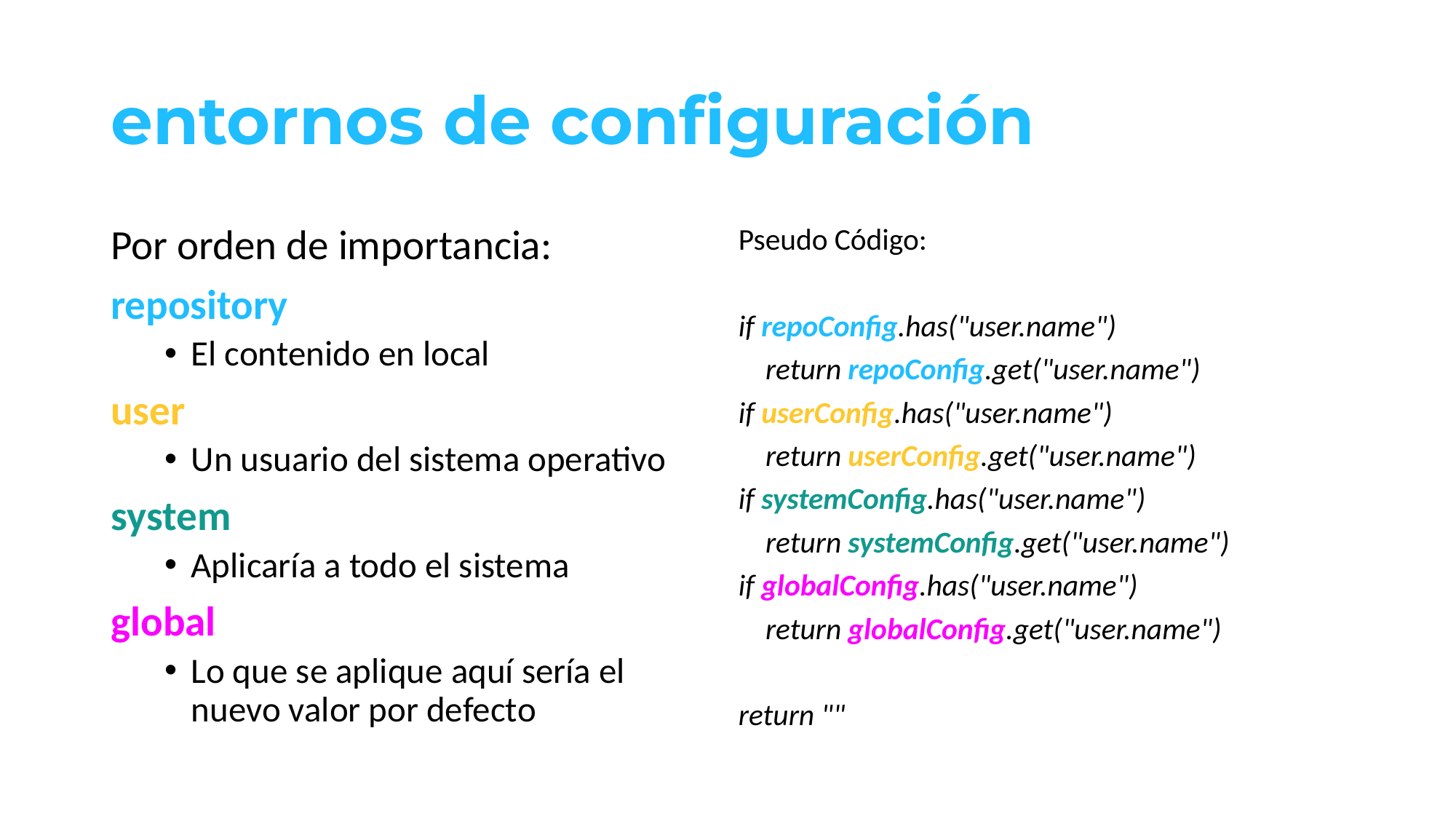

# entornos de configuración
Por orden de importancia:
repository
El contenido en local
user
Un usuario del sistema operativo
system
Aplicaría a todo el sistema
global
Lo que se aplique aquí sería el nuevo valor por defecto
Pseudo Código:

if repoConfig.has("user.name")
    return repoConfig.get("user.name")
if userConfig.has("user.name")
    return userConfig.get("user.name")
if systemConfig.has("user.name")
    return systemConfig.get("user.name")
if globalConfig.has("user.name")
    return globalConfig.get("user.name")

return ""